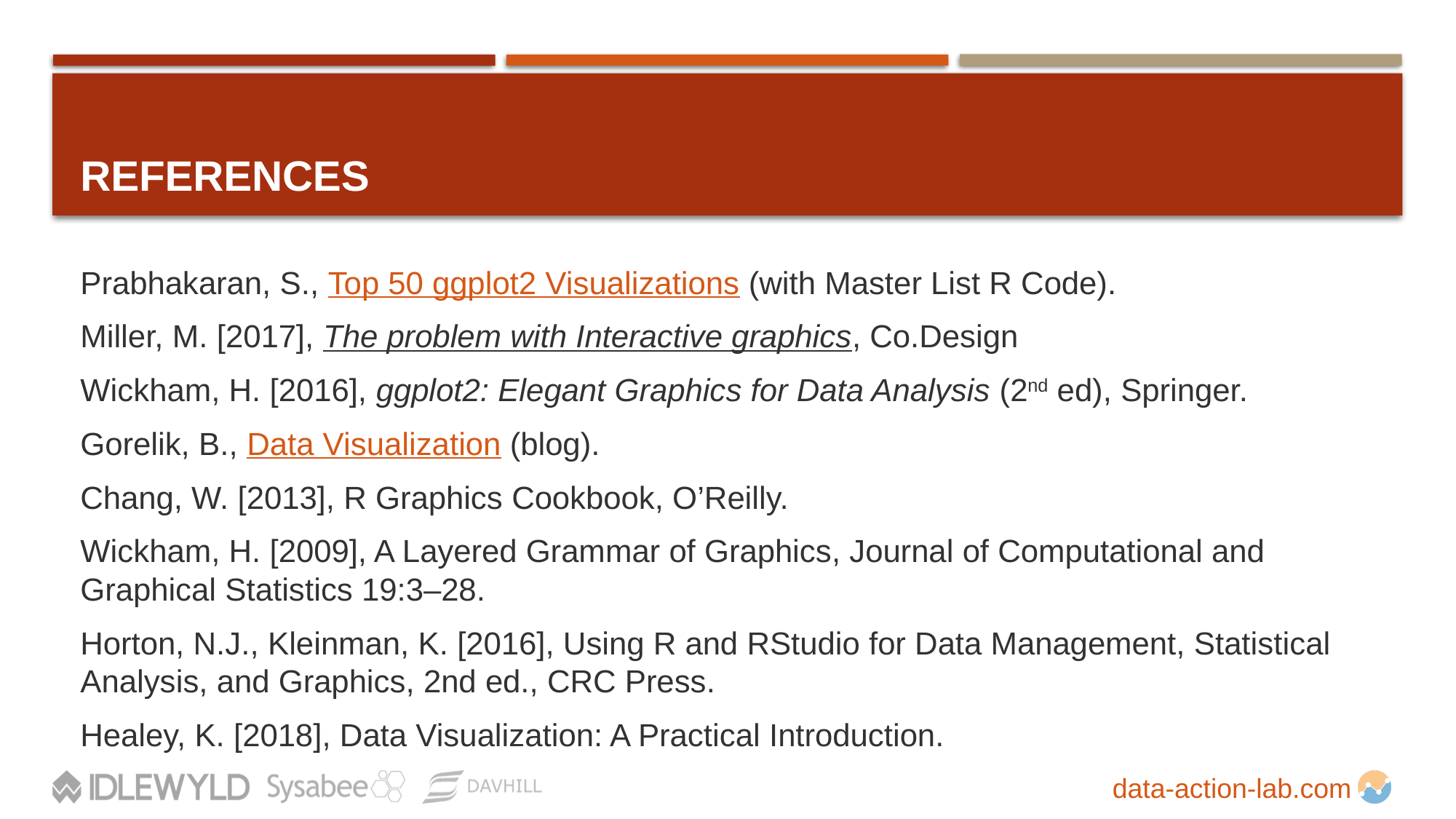

# References
Prabhakaran, S., Top 50 ggplot2 Visualizations (with Master List R Code).
Miller, M. [2017], The problem with Interactive graphics, Co.Design
Wickham, H. [2016], ggplot2: Elegant Graphics for Data Analysis (2nd ed), Springer.
Gorelik, B., Data Visualization (blog).
Chang, W. [2013], R Graphics Cookbook, O’Reilly.
Wickham, H. [2009], A Layered Grammar of Graphics, Journal of Computational and Graphical Statistics 19:3–28.
Horton, N.J., Kleinman, K. [2016], Using R and RStudio for Data Management, Statistical Analysis, and Graphics, 2nd ed., CRC Press.
Healey, K. [2018], Data Visualization: A Practical Introduction.